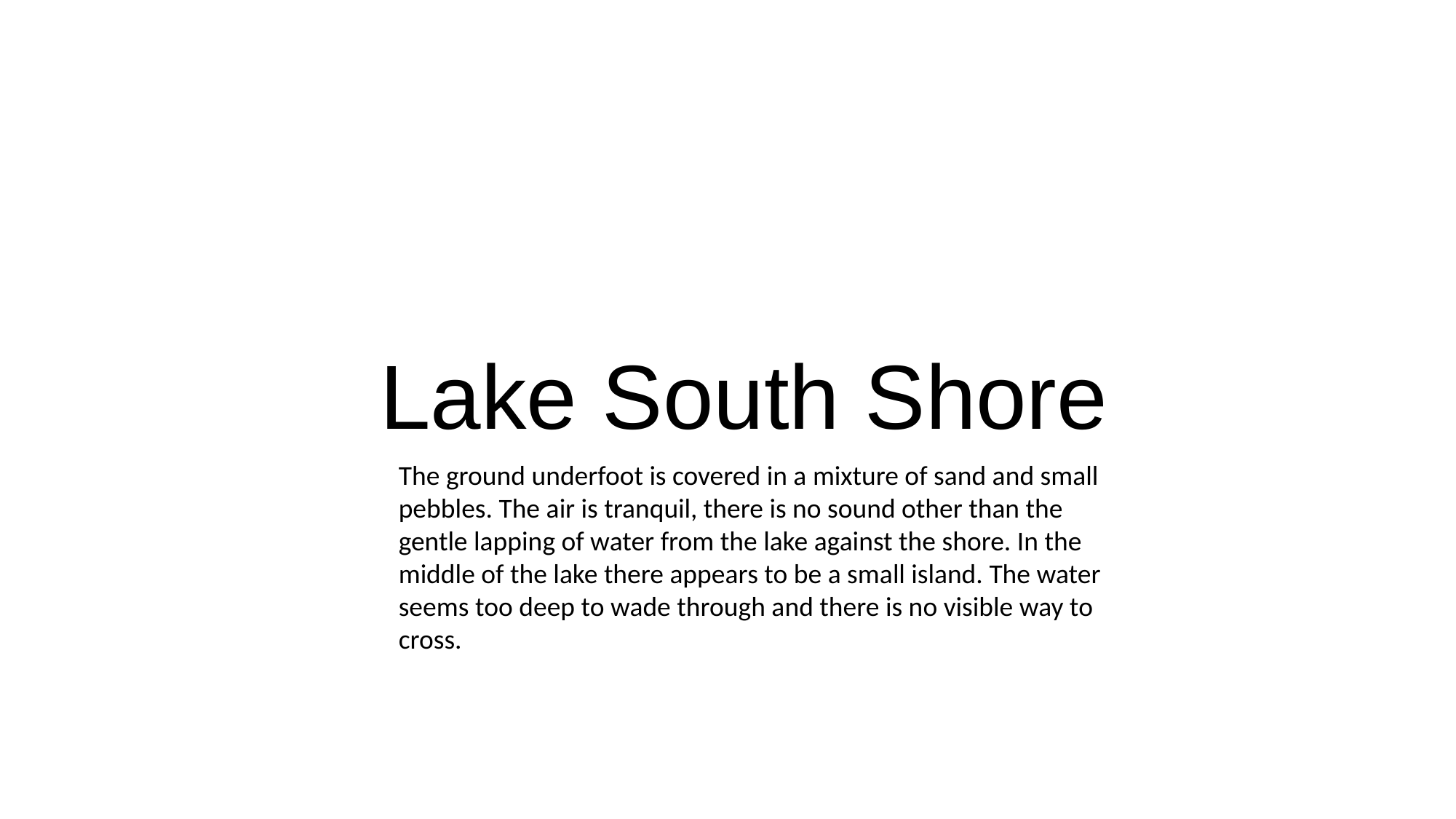

Lake South Shore
The ground underfoot is covered in a mixture of sand and small pebbles. The air is tranquil, there is no sound other than the gentle lapping of water from the lake against the shore. In the middle of the lake there appears to be a small island. The water seems too deep to wade through and there is no visible way to cross.